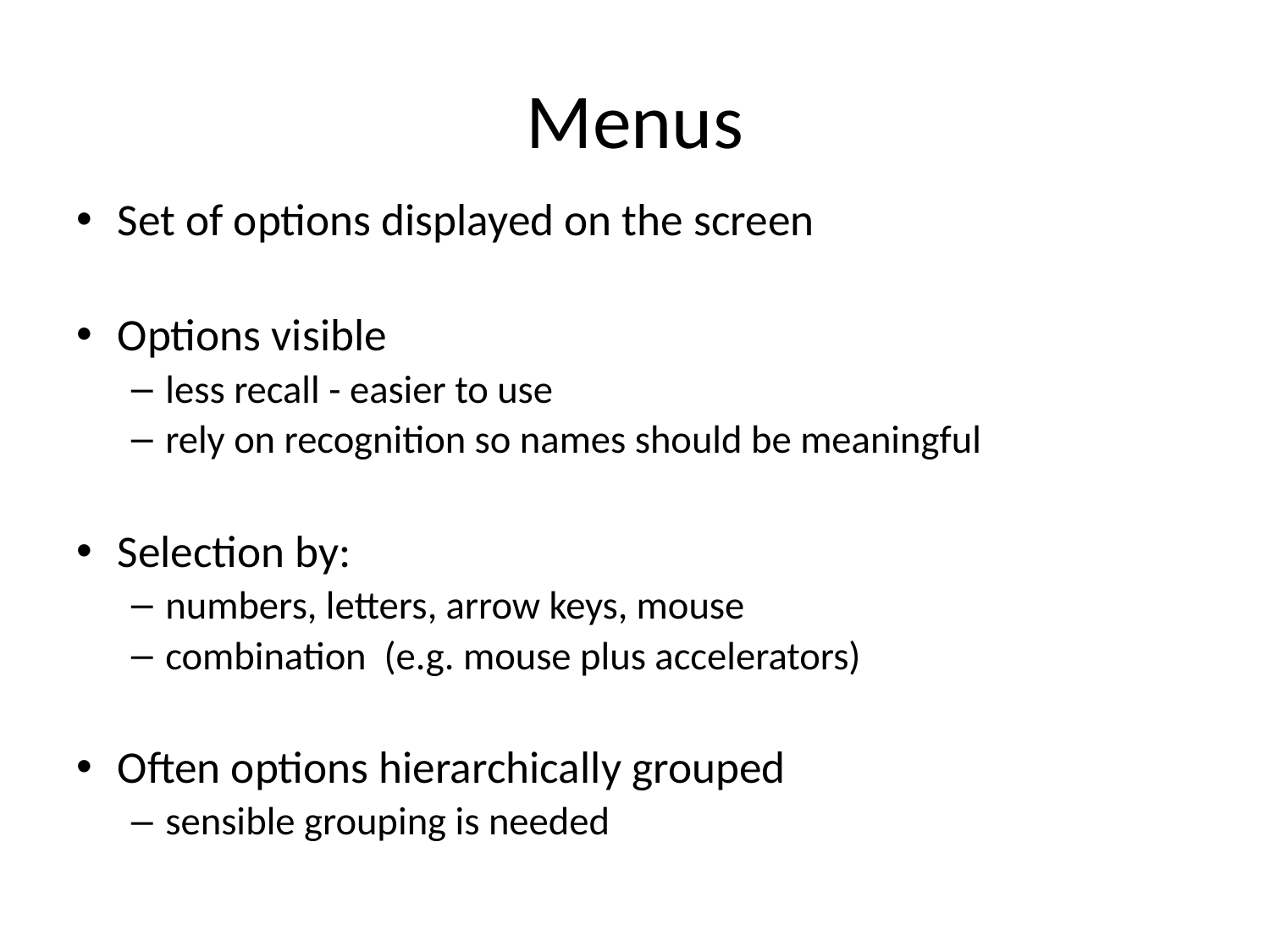

# Menus
Set of options displayed on the screen

Options visible
less recall - easier to use
rely on recognition so names should be meaningful

Selection by:
numbers, letters, arrow keys, mouse
combination  (e.g. mouse plus accelerators)

Often options hierarchically grouped
sensible grouping is needed